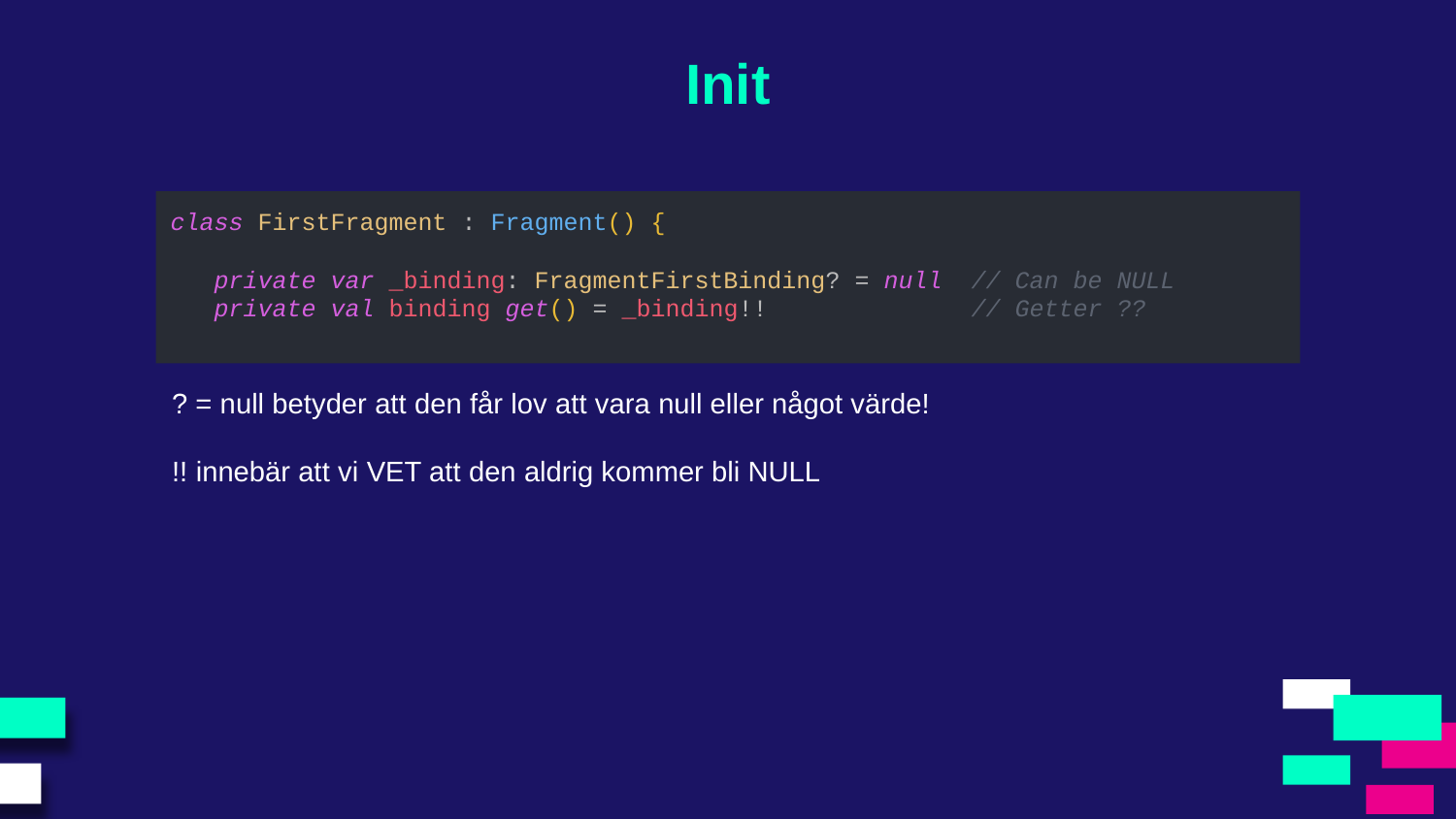

Init
class FirstFragment : Fragment() {

   private var _binding: FragmentFirstBinding? = null  // Can be NULL
   private val binding get() = _binding!!              // Getter ??

? = null betyder att den får lov att vara null eller något värde!

!! innebär att vi VET att den aldrig kommer bli NULL